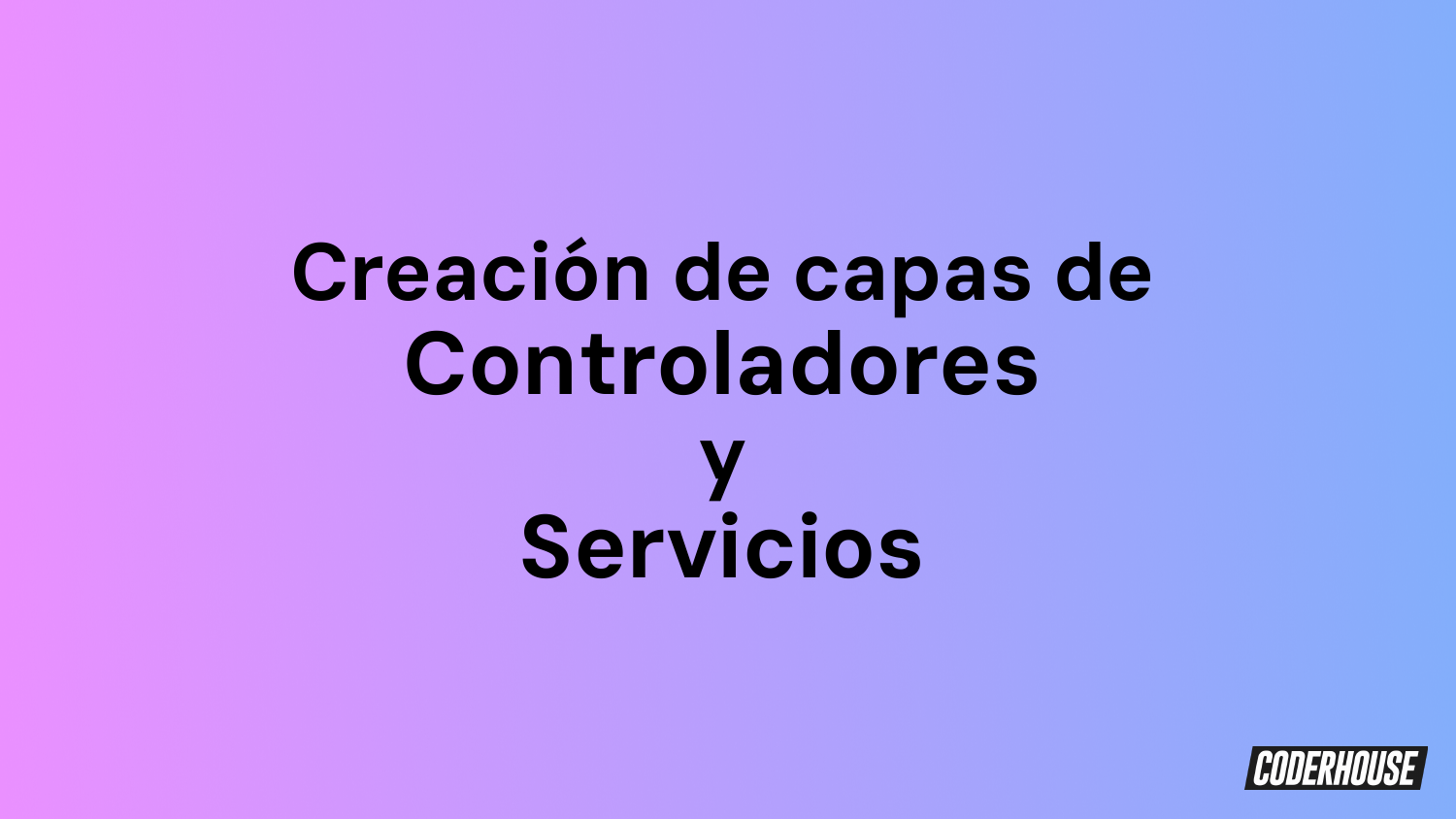

Creación de capas de Controladores
y
Servicios